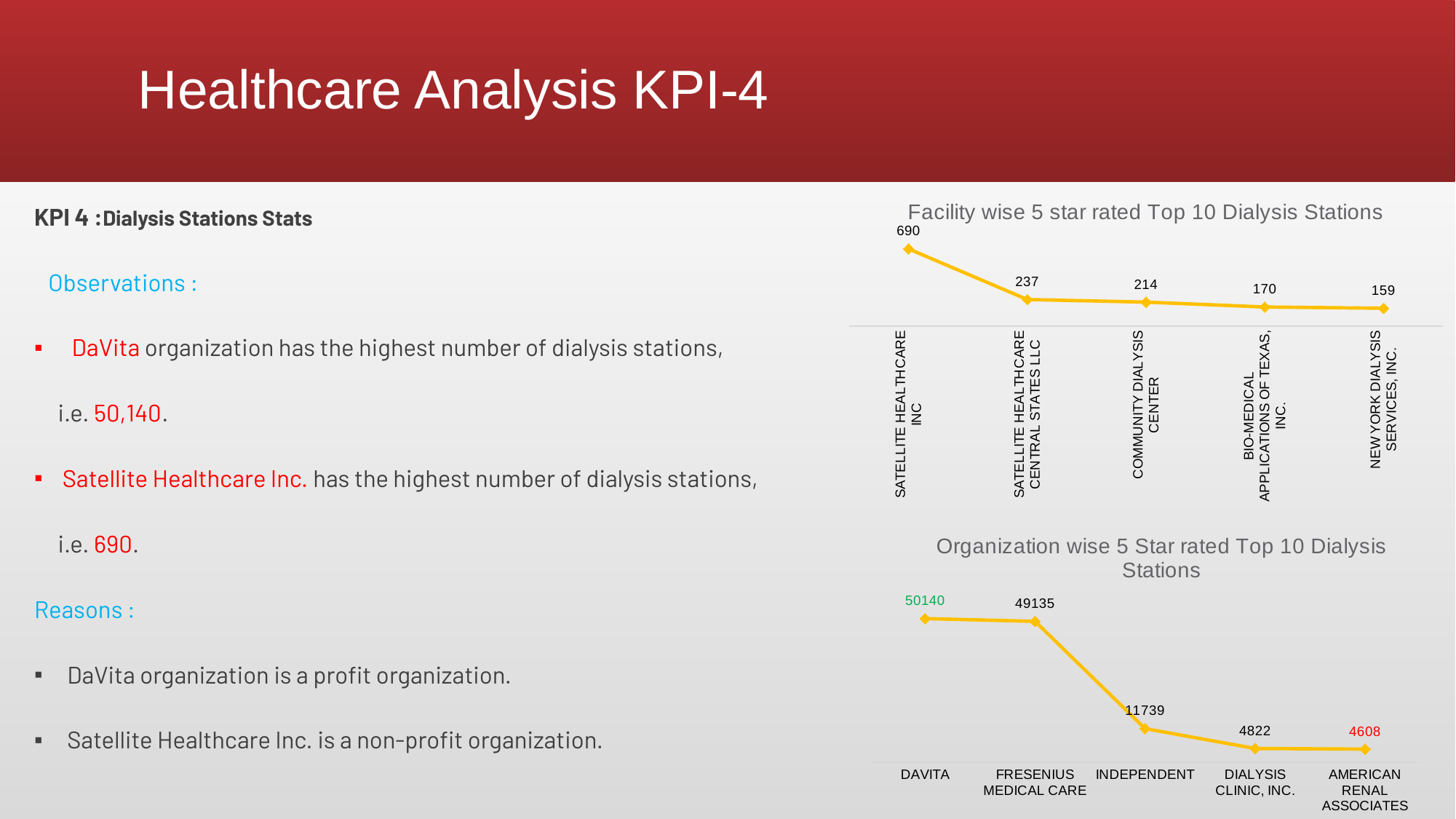

# Healthcare Analysis KPI-4

### Chart: Facility wise 5 star rated Top 10 Dialysis Stations

| Category | Total |
|---|---|
| SATELLITE HEALTHCARE INC | 690.0 |
| SATELLITE HEALTHCARE CENTRAL STATES LLC | 237.0 |
| COMMUNITY DIALYSIS CENTER | 214.0 |
| BIO-MEDICAL APPLICATIONS OF TEXAS, INC. | 170.0 |
| NEW YORK DIALYSIS SERVICES, INC. | 159.0 |
KPI 4 :Dialysis Stations Stats
   Observations :
  DaVita organization has the highest number of dialysis stations,
     i.e. 50,140.
Satellite Healthcare Inc. has the highest number of dialysis stations,
     i.e. 690.
Reasons :
 DaVita organization is a profit organization.
 Satellite Healthcare Inc. is a non-profit organization.

### Chart: Organization wise 5 Star rated Top 10 Dialysis Stations

| Category | Total |
|---|---|
| DAVITA | 50102.0 |
| FRESENIUS MEDICAL CARE | 49135.0 |
| INDEPENDENT | 11739.0 |
| DIALYSIS CLINIC, INC. | 4822.0 |
| AMERICAN RENAL ASSOCIATES | 4608.0 |